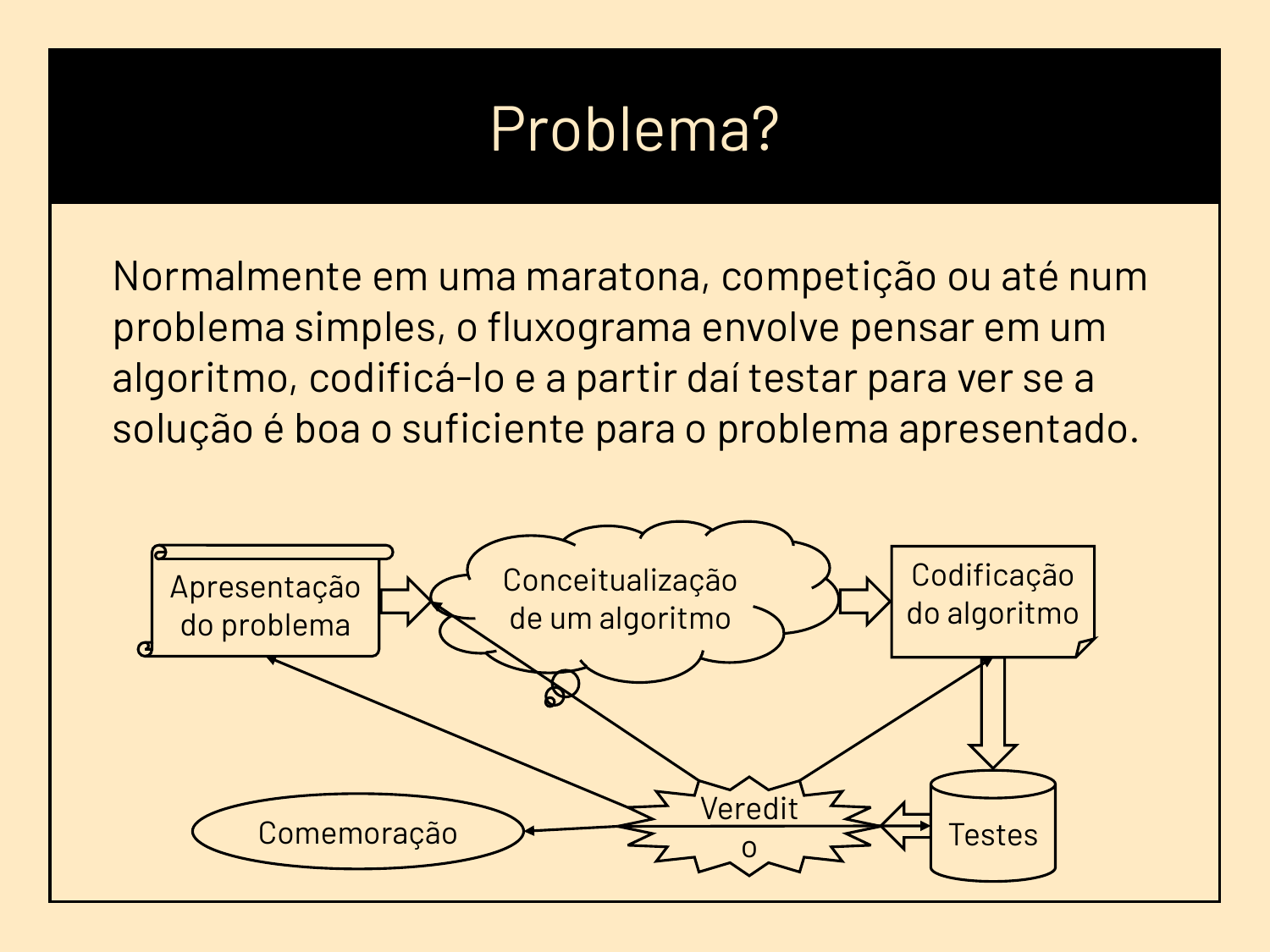

Problema?
Normalmente em uma maratona, competição ou até num problema simples, o fluxograma envolve pensar em um algoritmo, codificá-lo e a partir daí testar para ver se a solução é boa o suficiente para o problema apresentado.
Conceitualização de um algoritmo
Apresentação do problema
Codificação do algoritmo

Testes
Veredito
Comemoração